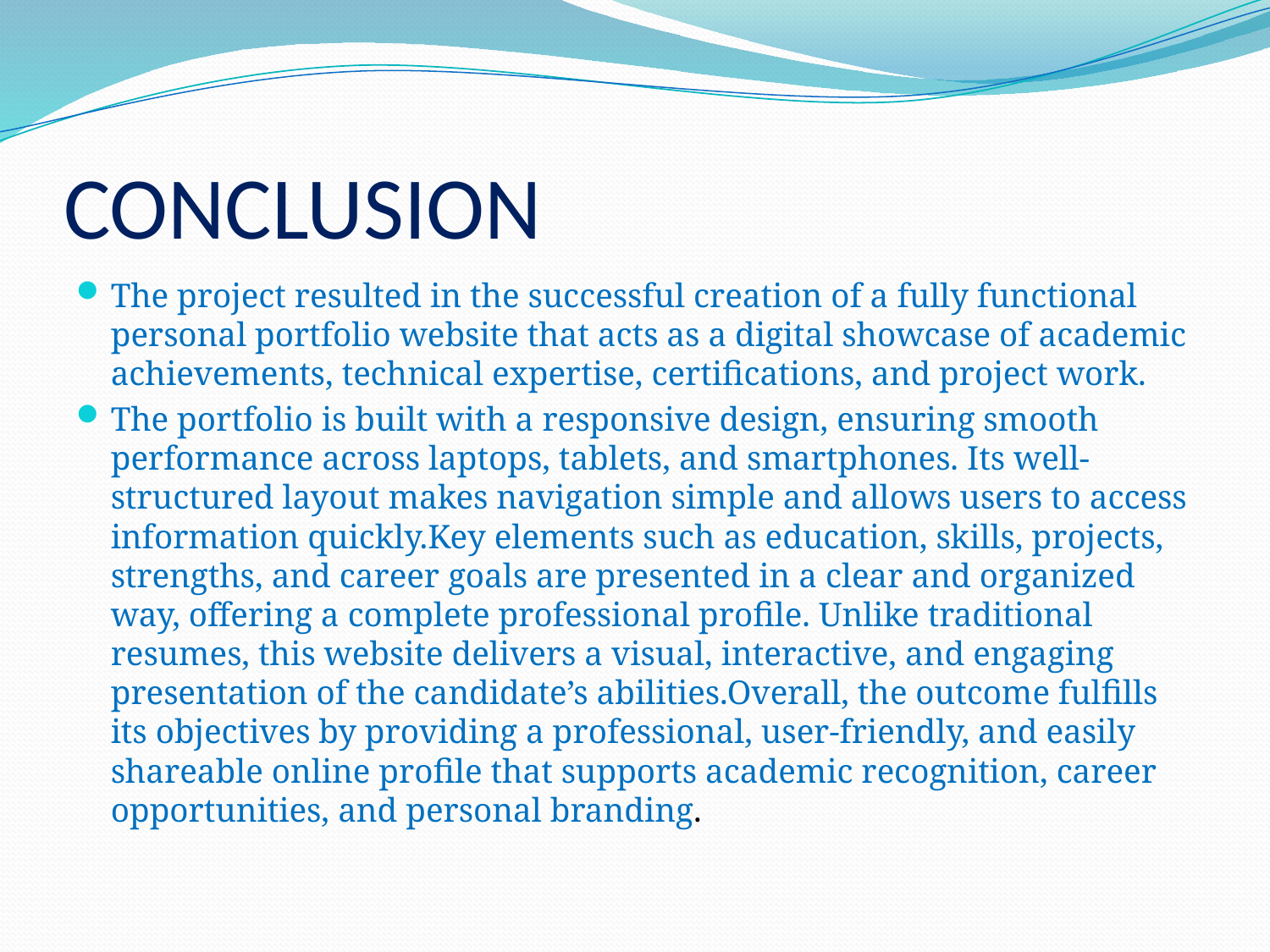

# CONCLUSION
The project resulted in the successful creation of a fully functional personal portfolio website that acts as a digital showcase of academic achievements, technical expertise, certifications, and project work.
The portfolio is built with a responsive design, ensuring smooth performance across laptops, tablets, and smartphones. Its well-structured layout makes navigation simple and allows users to access information quickly.Key elements such as education, skills, projects, strengths, and career goals are presented in a clear and organized way, offering a complete professional profile. Unlike traditional resumes, this website delivers a visual, interactive, and engaging presentation of the candidate’s abilities.Overall, the outcome fulfills its objectives by providing a professional, user-friendly, and easily shareable online profile that supports academic recognition, career opportunities, and personal branding.